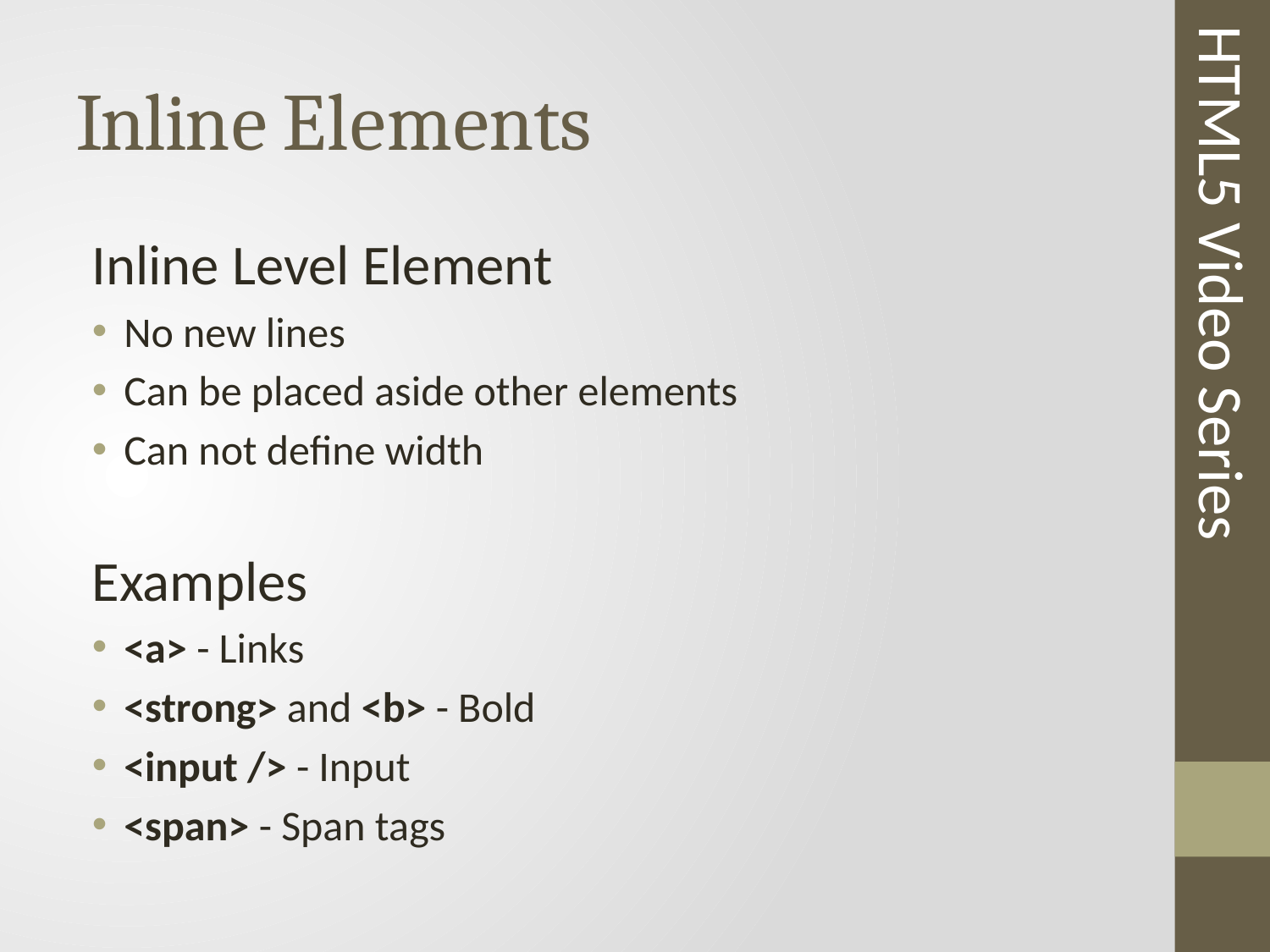

# Inline Elements
Inline Level Element
No new lines
Can be placed aside other elements
Can not define width

Examples
<a> - Links
<strong> and <b> - Bold
<input /> - Input
<span> - Span tags
HTML5 Video Series